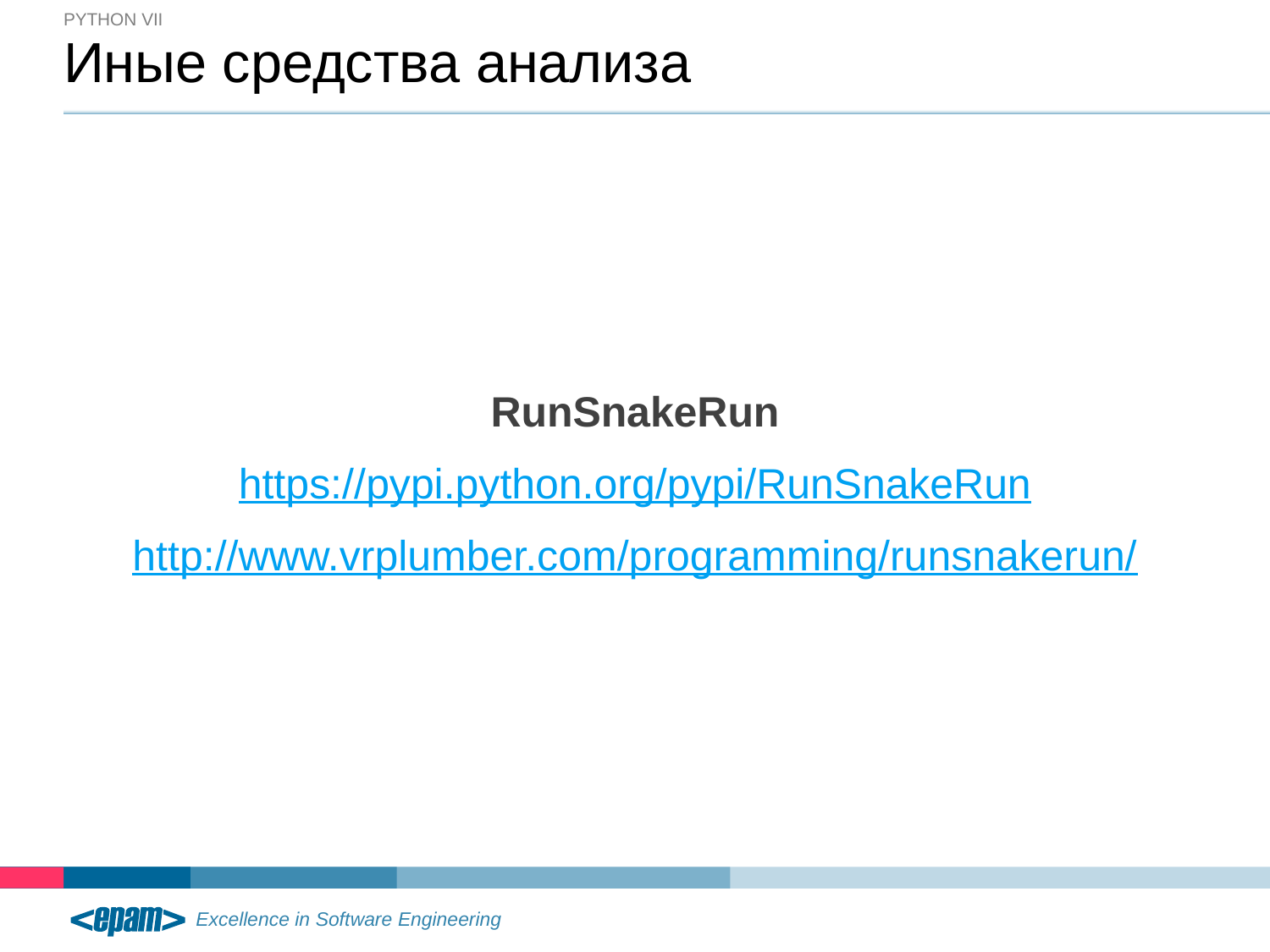

Python VII
# Иные средства анализа
RunSnakeRun
https://pypi.python.org/pypi/RunSnakeRun
http://www.vrplumber.com/programming/runsnakerun/